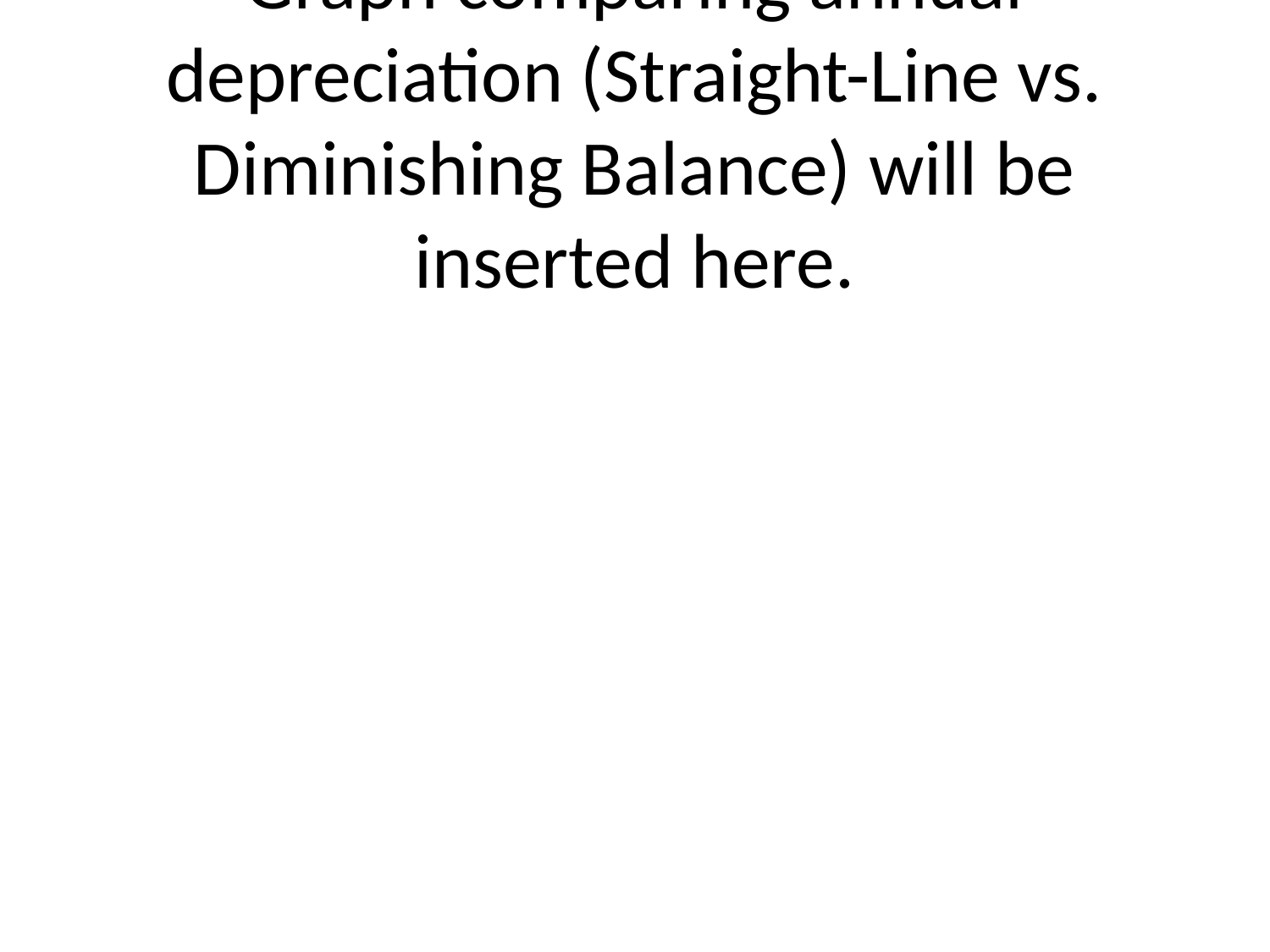

# Graph comparing annual depreciation (Straight-Line vs. Diminishing Balance) will be inserted here.